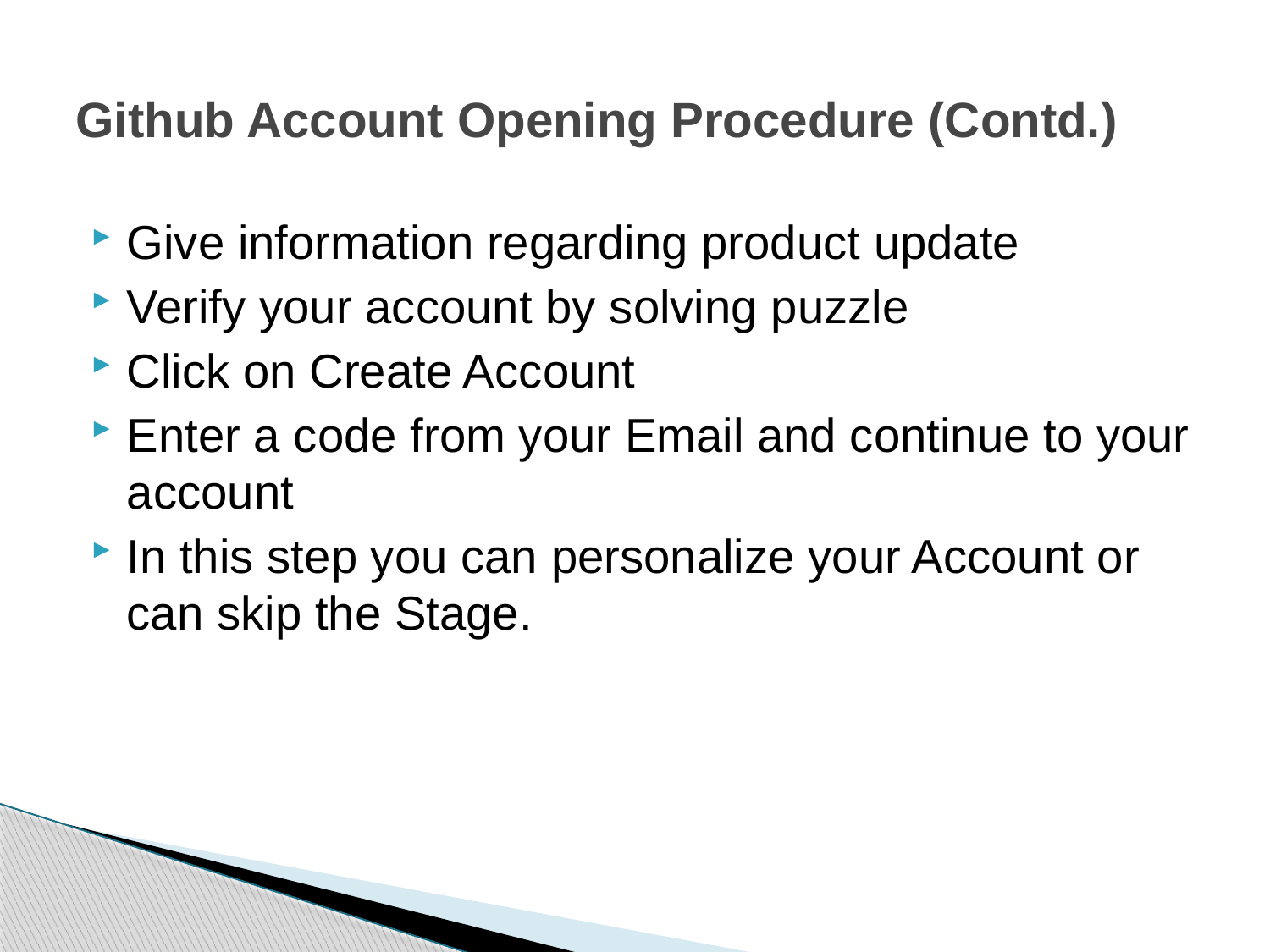

# Github Account Opening Procedure (Contd.)
Give information regarding product update
Verify your account by solving puzzle
Click on Create Account
Enter a code from your Email and continue to your account
In this step you can personalize your Account or can skip the Stage.